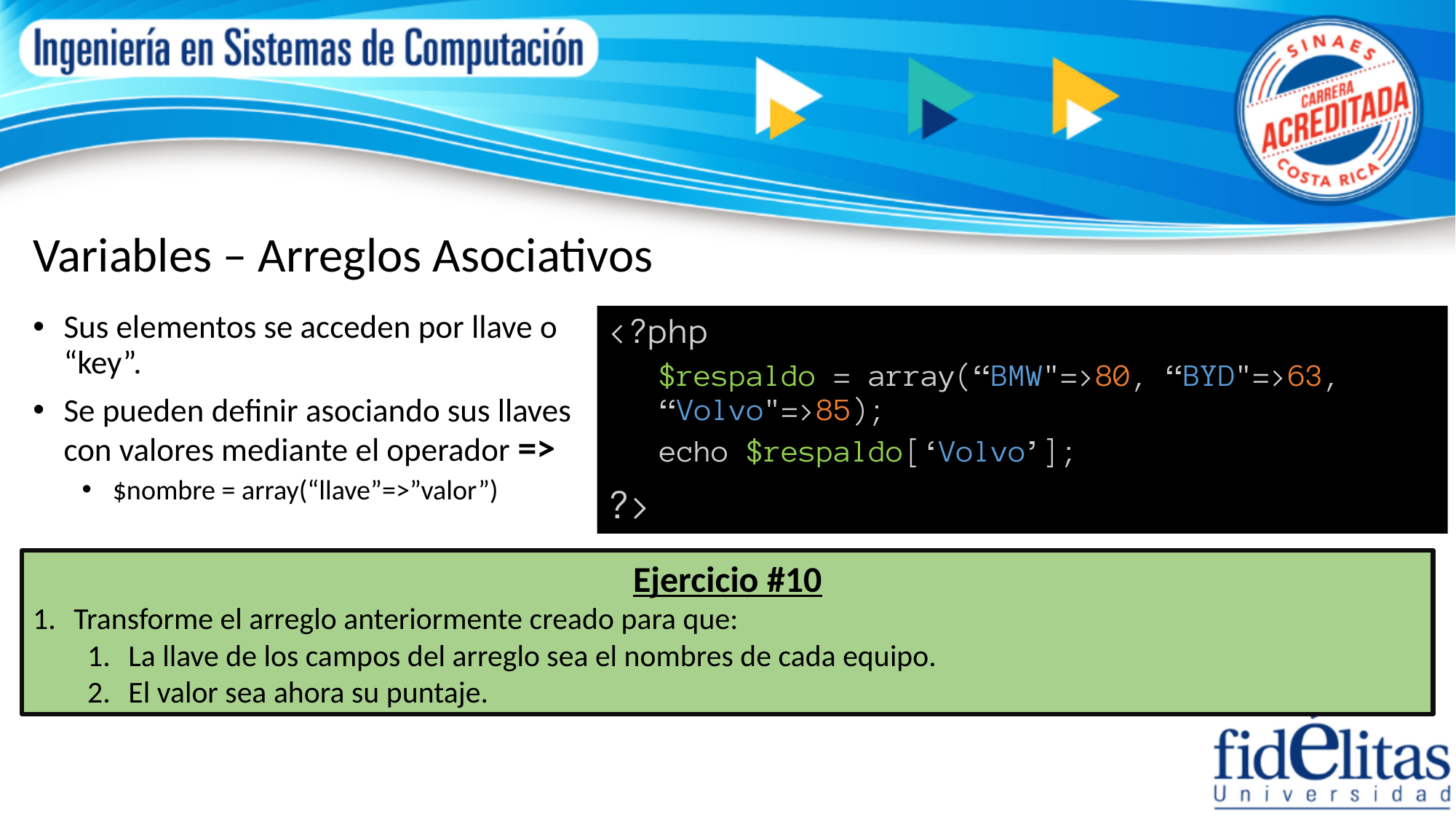

# Variables – Arreglos Asociativos
Sus elementos se acceden por llave o “key”.
Se pueden definir asociando sus llaves con valores mediante el operador =>
$nombre = array(“llave”=>”valor”)

<?php
$respaldo = array(“BMW"=>80, “BYD"=>63, “Volvo"=>85);
echo $respaldo[‘Volvo’];
?>
Ejercicio #10
Transforme el arreglo anteriormente creado para que:
La llave de los campos del arreglo sea el nombres de cada equipo.
El valor sea ahora su puntaje.